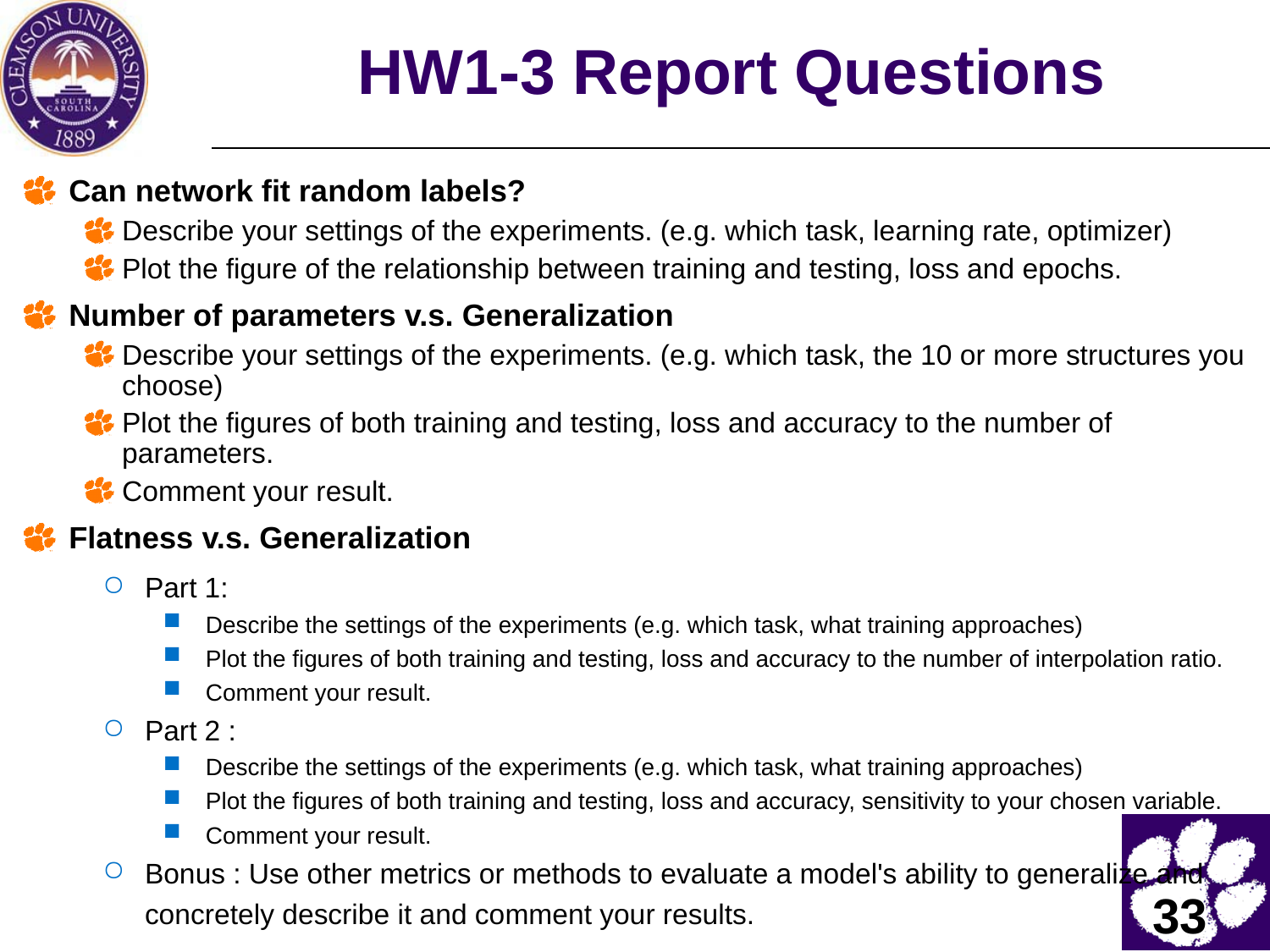

# HW1-3 Report Questions
Can network fit random labels?
Describe your settings of the experiments. (e.g. which task, learning rate, optimizer)
Plot the figure of the relationship between training and testing, loss and epochs.
Number of parameters v.s. Generalization
Describe your settings of the experiments. (e.g. which task, the 10 or more structures you choose)
Plot the figures of both training and testing, loss and accuracy to the number of parameters.
Comment your result.
Flatness v.s. Generalization
Part 1:
Describe the settings of the experiments (e.g. which task, what training approaches)
Plot the figures of both training and testing, loss and accuracy to the number of interpolation ratio.
Comment your result.
Part 2 :
Describe the settings of the experiments (e.g. which task, what training approaches)
Plot the figures of both training and testing, loss and accuracy, sensitivity to your chosen variable.
Comment your result.
Bonus : Use other metrics or methods to evaluate a model's ability to generalize and concretely describe it and comment your results.